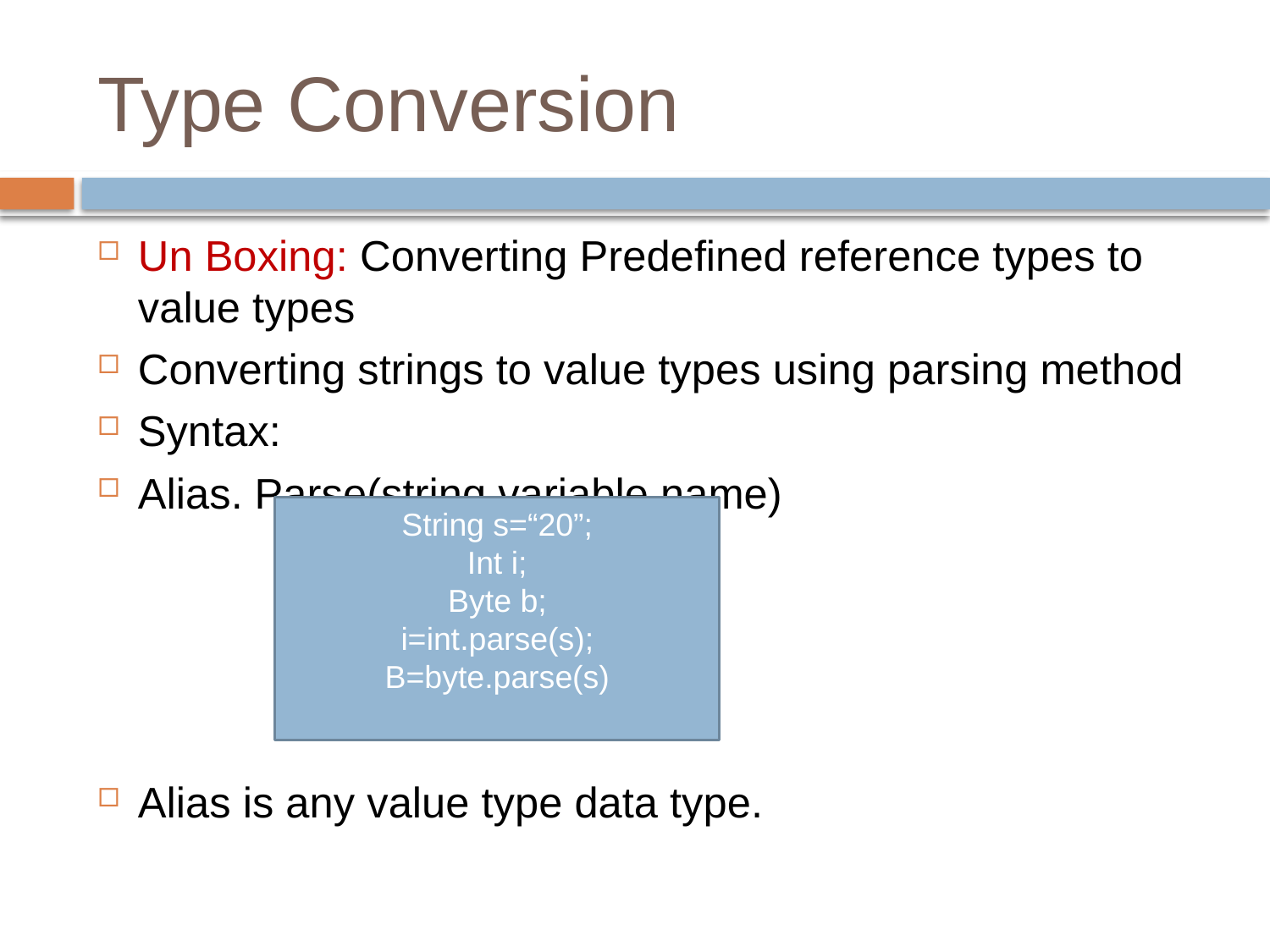

# Type Conversion
Un Boxing: Converting Predefined reference types to value types
Converting strings to value types using parsing method
Syntax:
Alias. Parse(string variable name)

Alias is any value type data type.

String s=“20”;
Int i;
Byte b;
i=int.parse(s);
B=byte.parse(s)